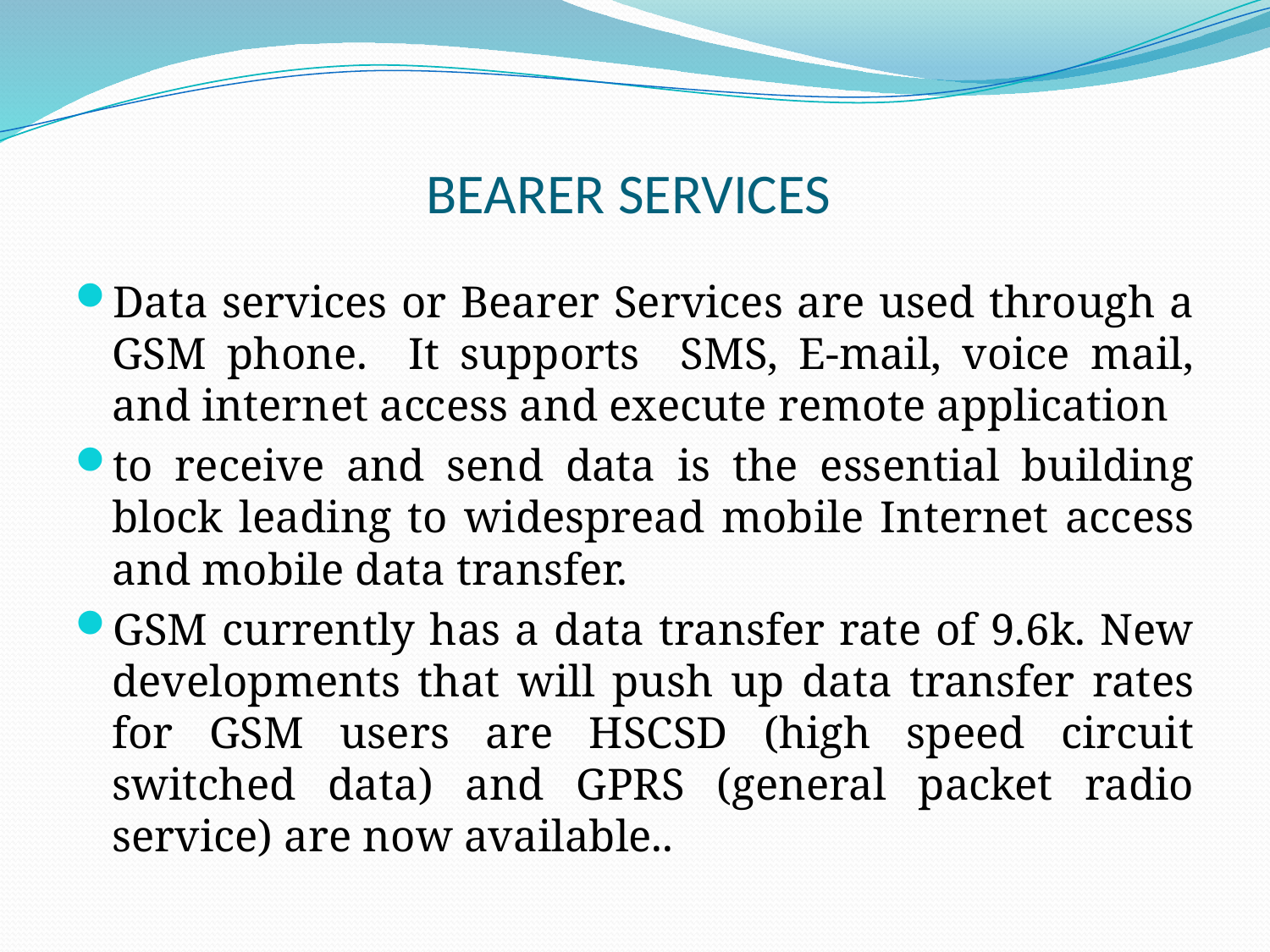

# BEARER SERVICES
Data services or Bearer Services are used through a GSM phone.  It supports  SMS, E-mail, voice mail, and internet access and execute remote application
to receive and send data is the essential building block leading to widespread mobile Internet access and mobile data transfer.
GSM currently has a data transfer rate of 9.6k. New developments that will push up data transfer rates for GSM users are HSCSD (high speed circuit switched data) and GPRS (general packet radio service) are now available..